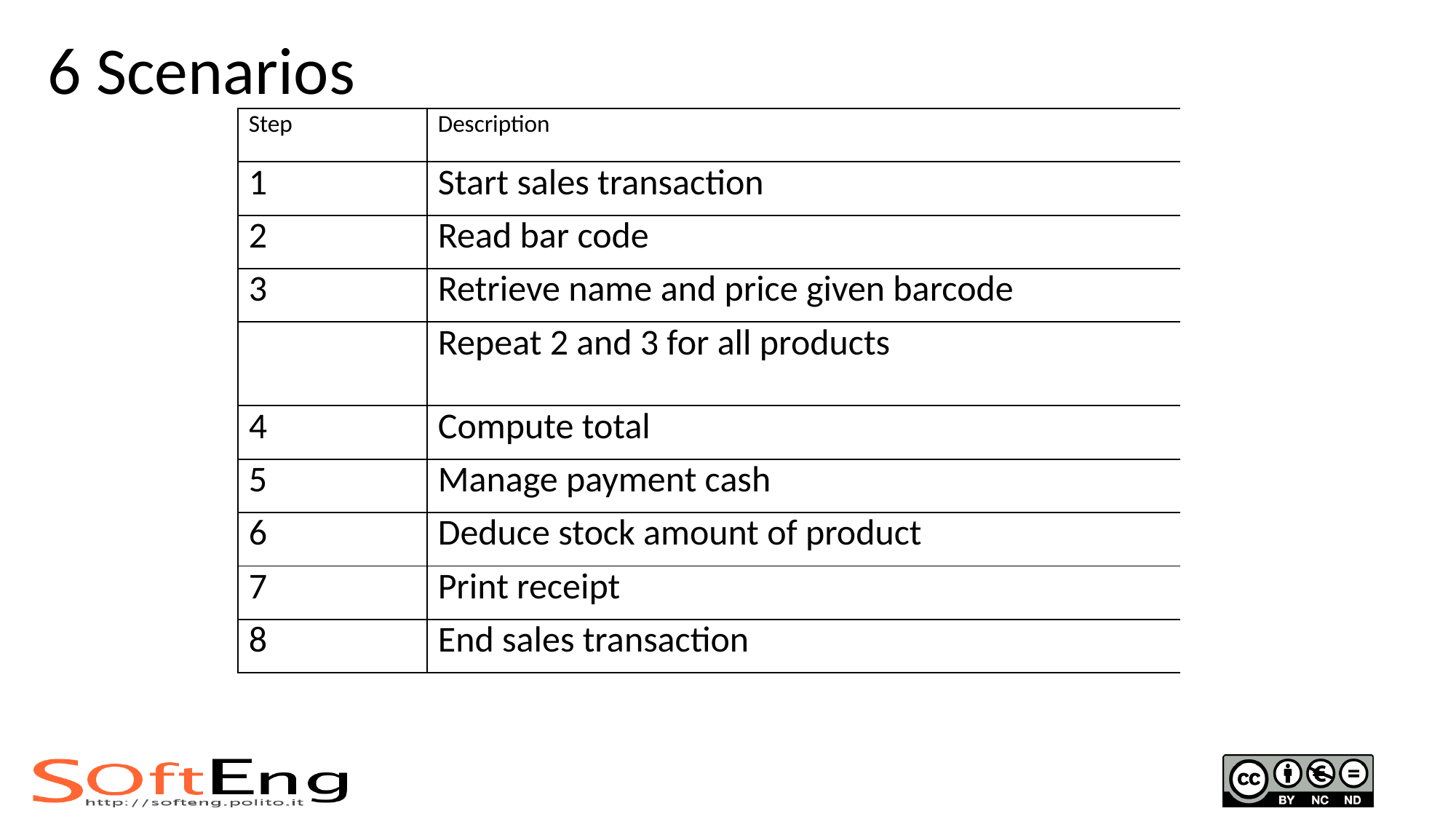

# 6 Scenarios
| Step | Description |  |
| --- | --- | --- |
| 1 | Start sales transaction |  |
| 2 | Read bar code |  |
| 3 | Retrieve name and price given barcode |  |
|  | Repeat 2 and 3 for all products |  |
| 4 | Compute total |  |
| 5 | Manage payment cash |  |
| 6 | Deduce stock amount of product |  |
| 7 | Print receipt |  |
| 8 | End sales transaction |  |